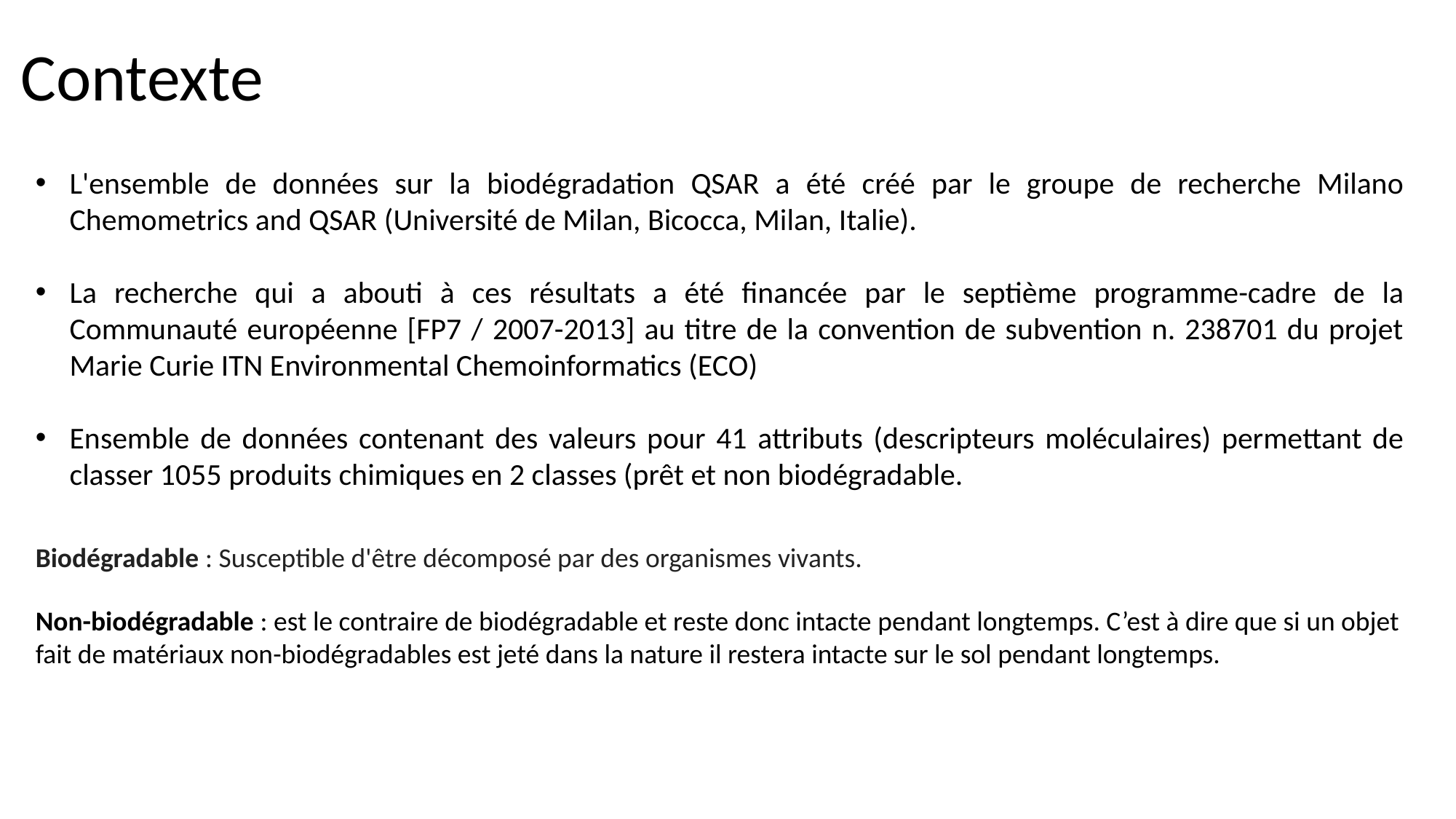

# Contexte
L'ensemble de données sur la biodégradation QSAR a été créé par le groupe de recherche Milano Chemometrics and QSAR (Université de Milan, Bicocca, Milan, Italie).

La recherche qui a abouti à ces résultats a été financée par le septième programme-cadre de la Communauté européenne [FP7 / 2007-2013] au titre de la convention de subvention n. 238701 du projet Marie Curie ITN Environmental Chemoinformatics (ECO)

Ensemble de données contenant des valeurs pour 41 attributs (descripteurs moléculaires) permettant de classer 1055 produits chimiques en 2 classes (prêt et non biodégradable.
Biodégradable : Susceptible d'être décomposé par des organismes vivants.
Non-biodégradable : est le contraire de biodégradable et reste donc intacte pendant longtemps. C’est à dire que si un objet fait de matériaux non-biodégradables est jeté dans la nature il restera intacte sur le sol pendant longtemps.